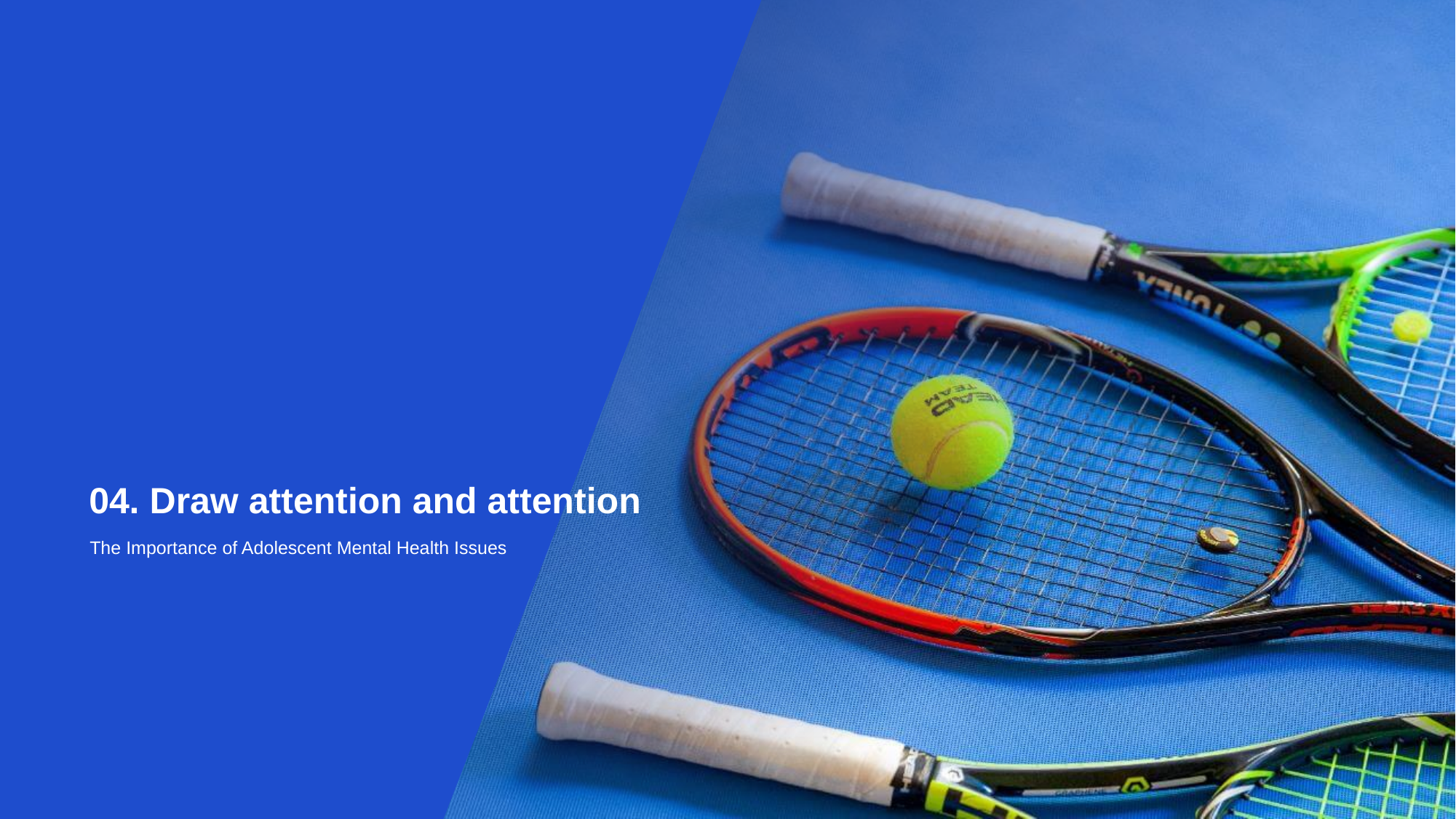

# 04. Draw attention and attention
The Importance of Adolescent Mental Health Issues